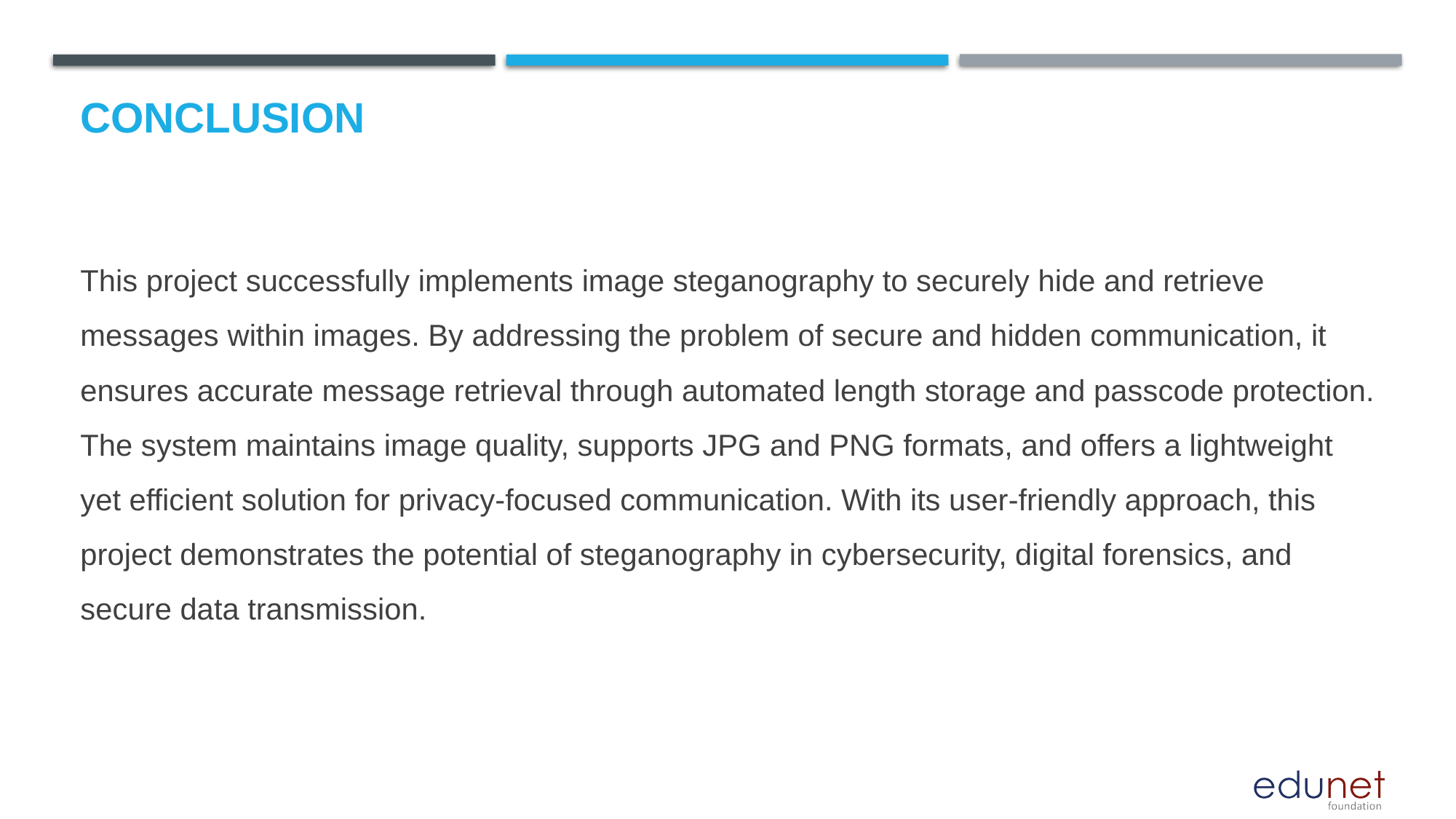

# Conclusion
This project successfully implements image steganography to securely hide and retrieve messages within images. By addressing the problem of secure and hidden communication, it ensures accurate message retrieval through automated length storage and passcode protection. The system maintains image quality, supports JPG and PNG formats, and offers a lightweight yet efficient solution for privacy-focused communication. With its user-friendly approach, this project demonstrates the potential of steganography in cybersecurity, digital forensics, and secure data transmission.